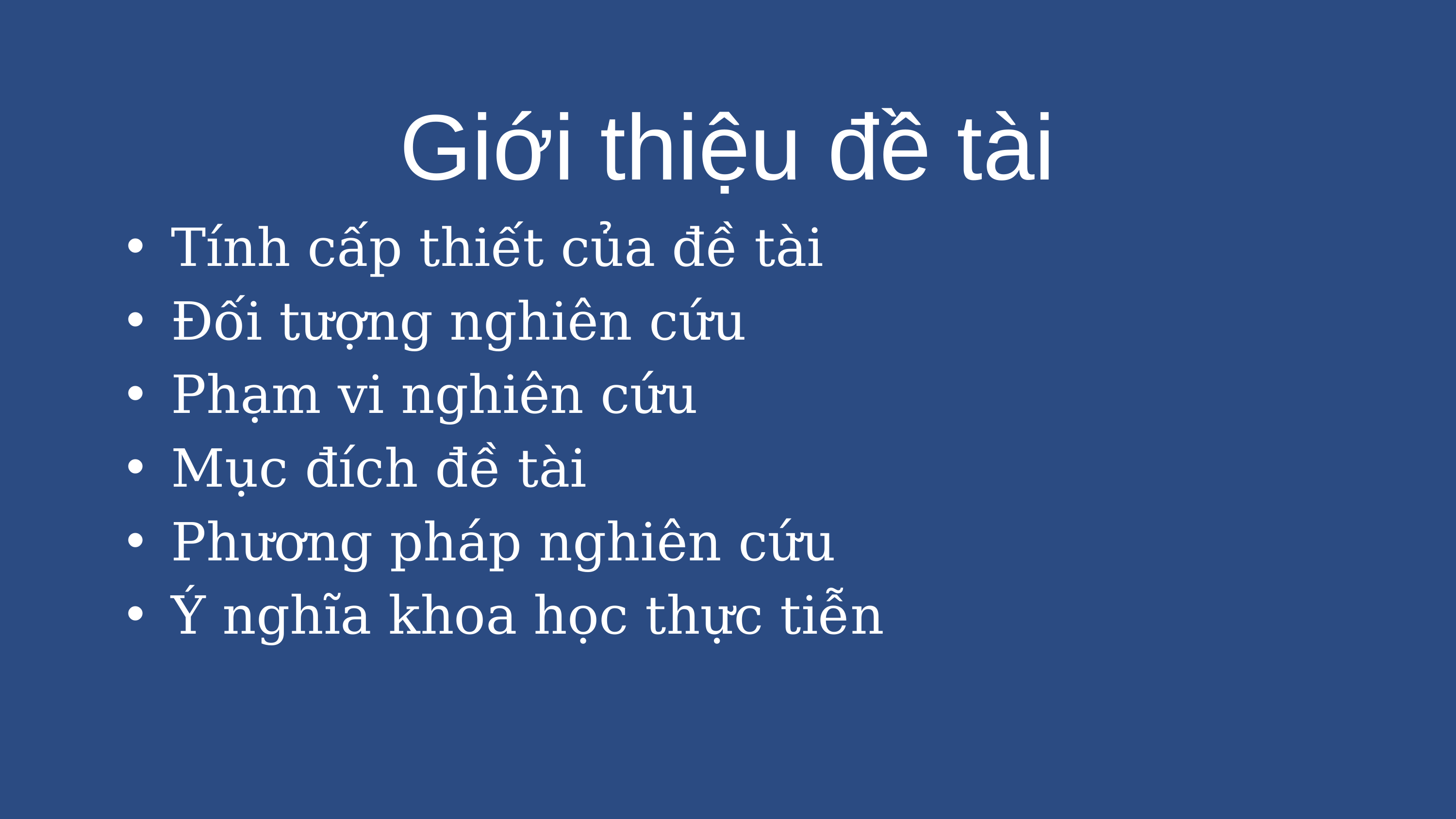

Giới thiệu đề tài
Tính cấp thiết của đề tài
Đối tượng nghiên cứu
Phạm vi nghiên cứu
Mục đích đề tài
Phương pháp nghiên cứu
Ý nghĩa khoa học thực tiễn